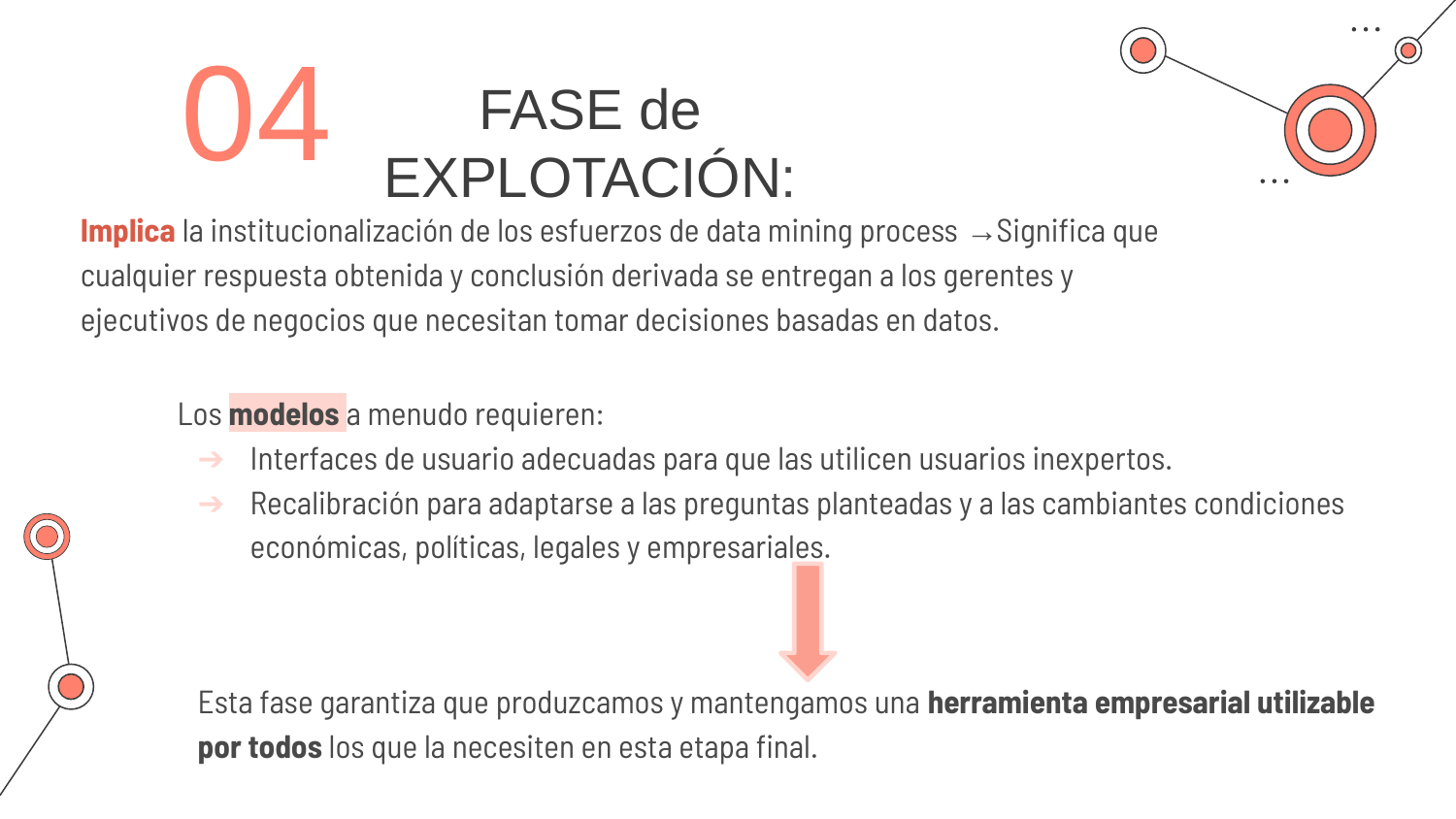

04
# FASE de EXPLOTACIÓN:
Implica la institucionalización de los esfuerzos de data mining process →Significa que cualquier respuesta obtenida y conclusión derivada se entregan a los gerentes y ejecutivos de negocios que necesitan tomar decisiones basadas en datos.

Los modelos a menudo requieren:
Interfaces de usuario adecuadas para que las utilicen usuarios inexpertos.
Recalibración para adaptarse a las preguntas planteadas y a las cambiantes condiciones económicas, políticas, legales y empresariales.

Esta fase garantiza que produzcamos y mantengamos una herramienta empresarial utilizable por todos los que la necesiten en esta etapa final.